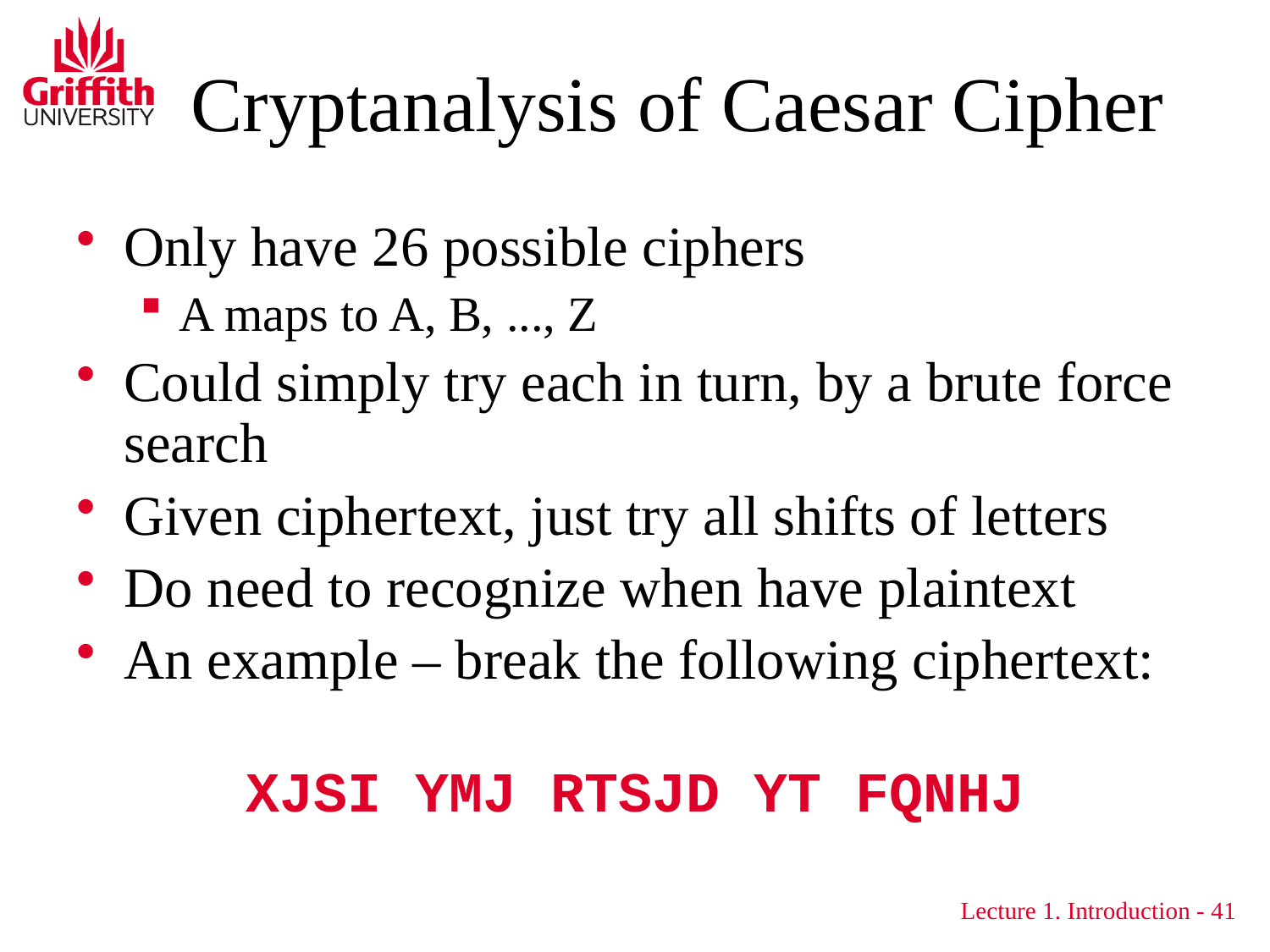

# Cryptanalysis of Caesar Cipher
Only have 26 possible ciphers
A maps to A, B, ..., Z
Could simply try each in turn, by a brute force search
Given ciphertext, just try all shifts of letters
Do need to recognize when have plaintext
An example – break the following ciphertext:
     XJSI YMJ RTSJD YT FQNHJ
Lecture 1. Introduction - 41